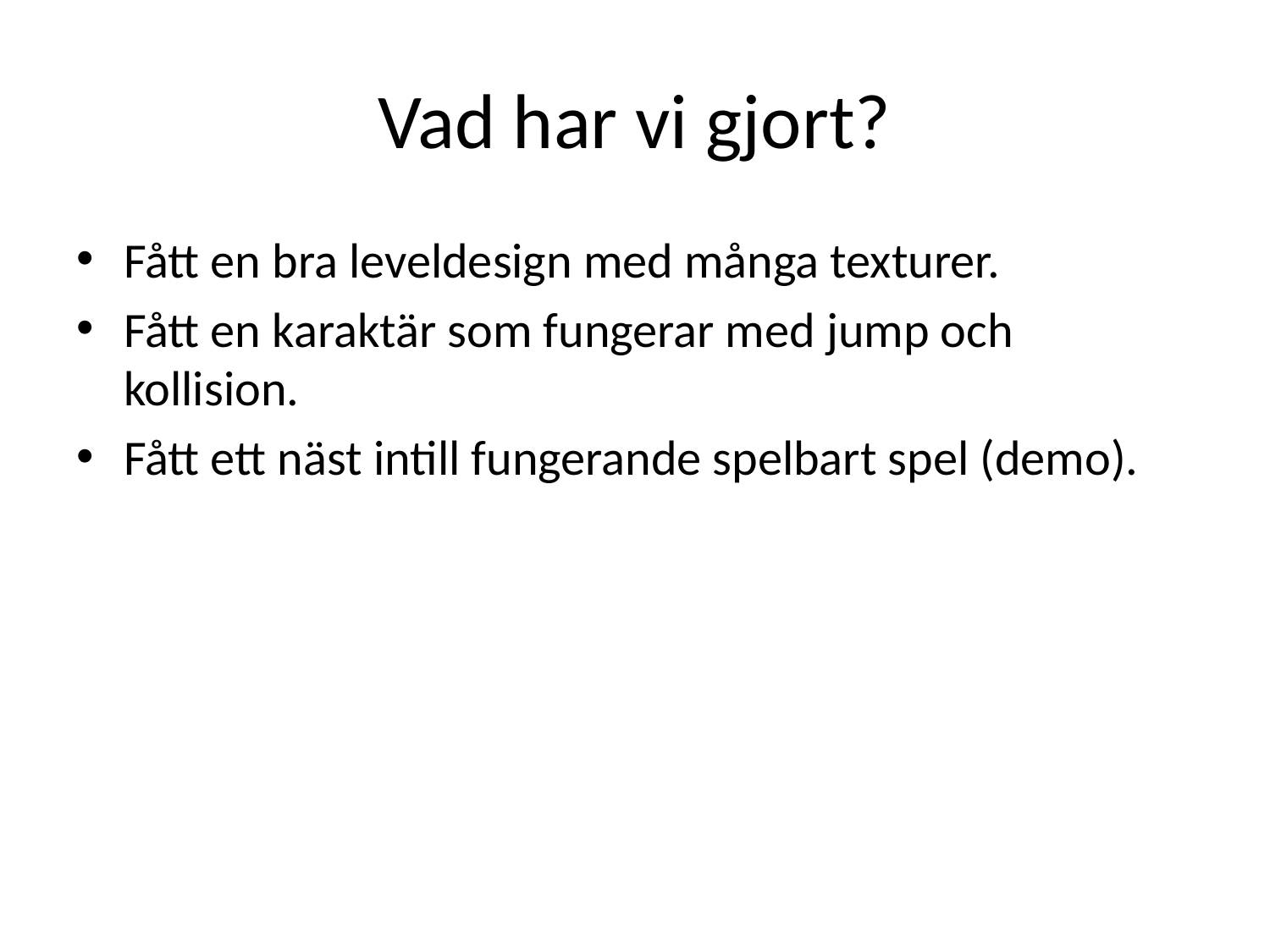

# Vad har vi gjort?
Fått en bra leveldesign med många texturer.
Fått en karaktär som fungerar med jump och kollision.
Fått ett näst intill fungerande spelbart spel (demo).